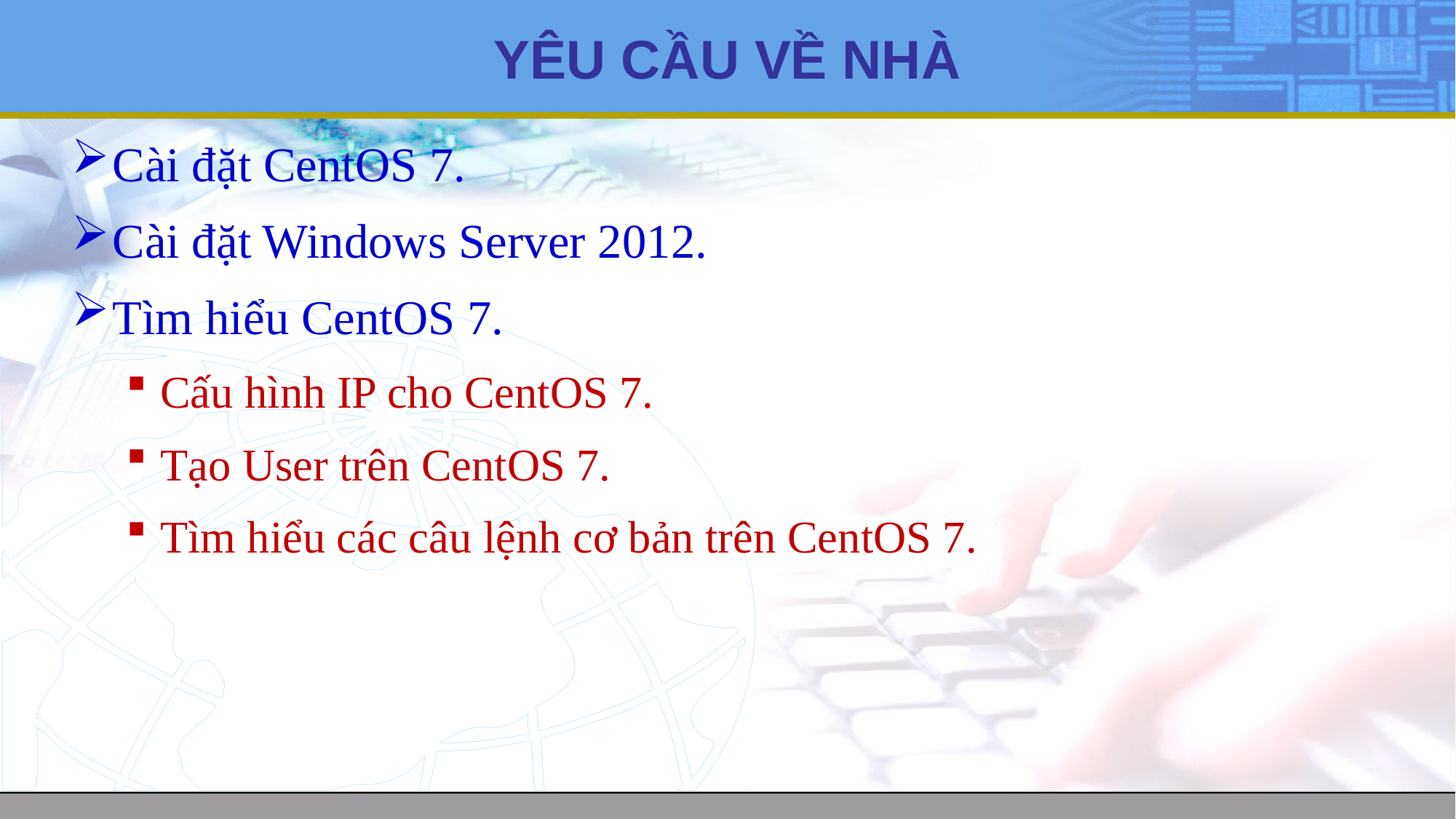

# YÊU CẦU VỀ NHÀ
Cài đặt CentOS 7.
Cài đặt Windows Server 2012.
Tìm hiểu CentOS 7.
Cấu hình IP cho CentOS 7.
Tạo User trên CentOS 7.
Tìm hiểu các câu lệnh cơ bản trên CentOS 7.